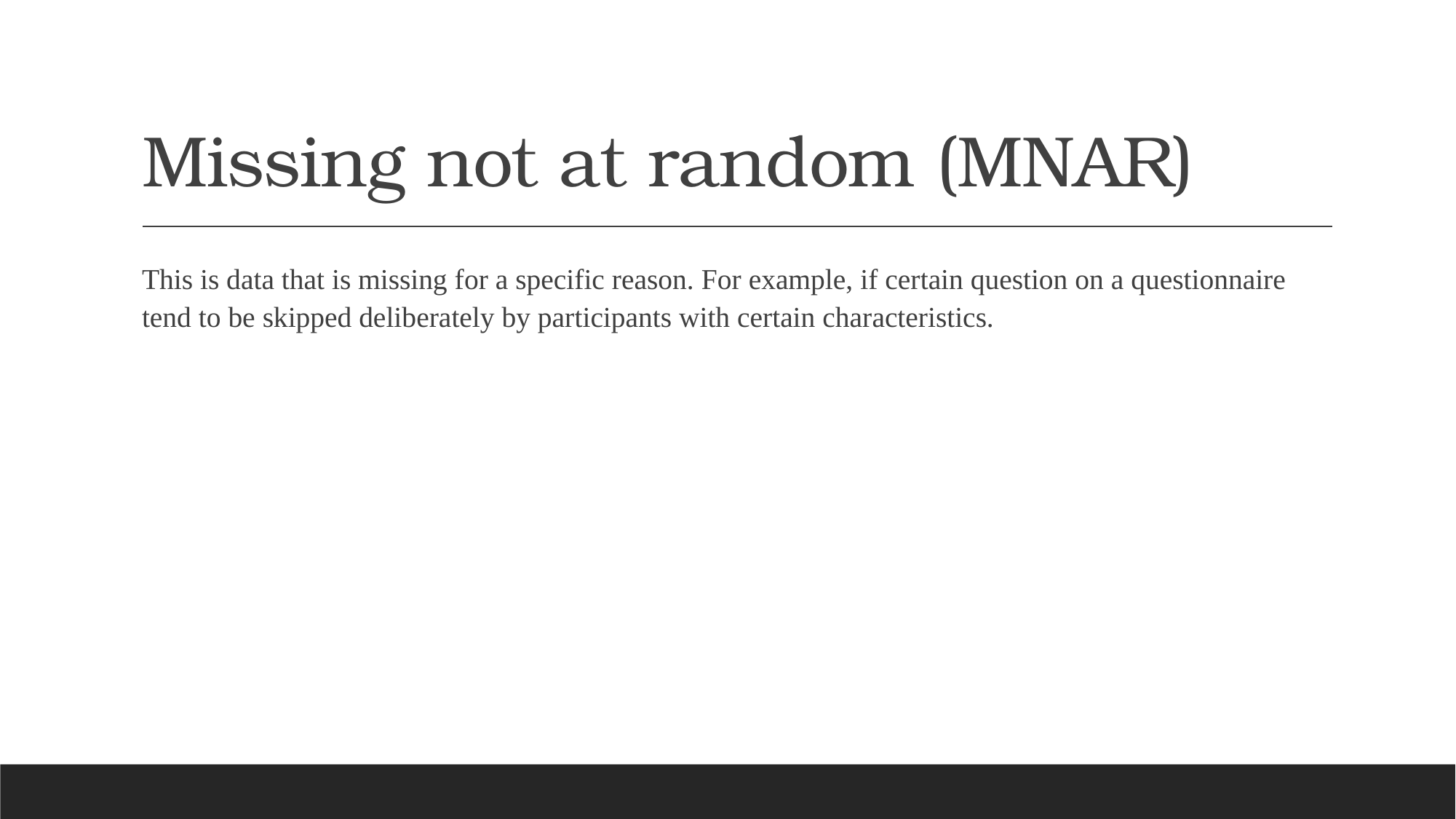

# Missing not at random (MNAR)
This is data that is missing for a specific reason. For example, if certain question on a questionnaire tend to be skipped deliberately by participants with certain characteristics.